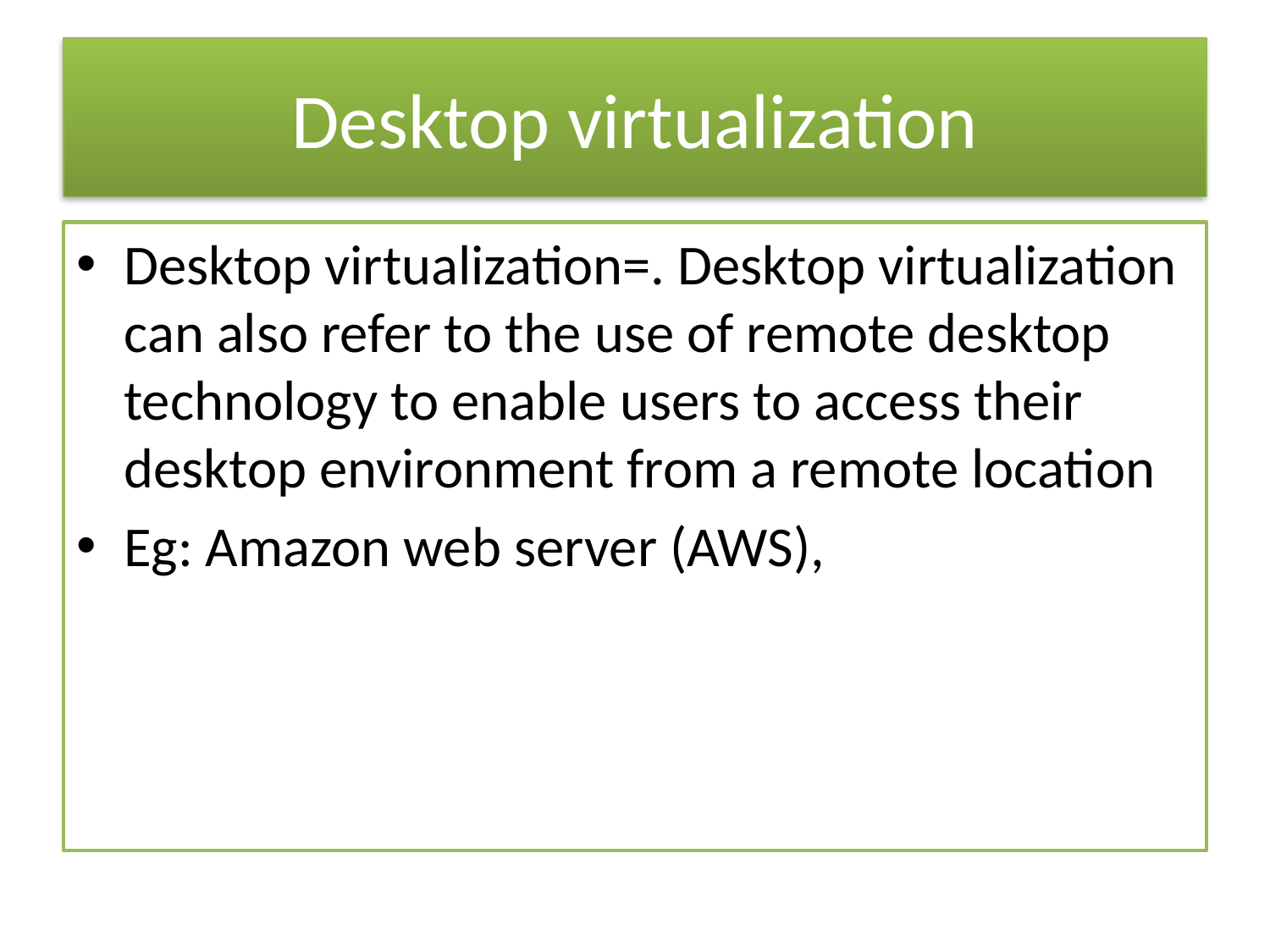

# Desktop virtualization
Desktop virtualization=. Desktop virtualization can also refer to the use of remote desktop technology to enable users to access their desktop environment from a remote location
Eg: Amazon web server (AWS),